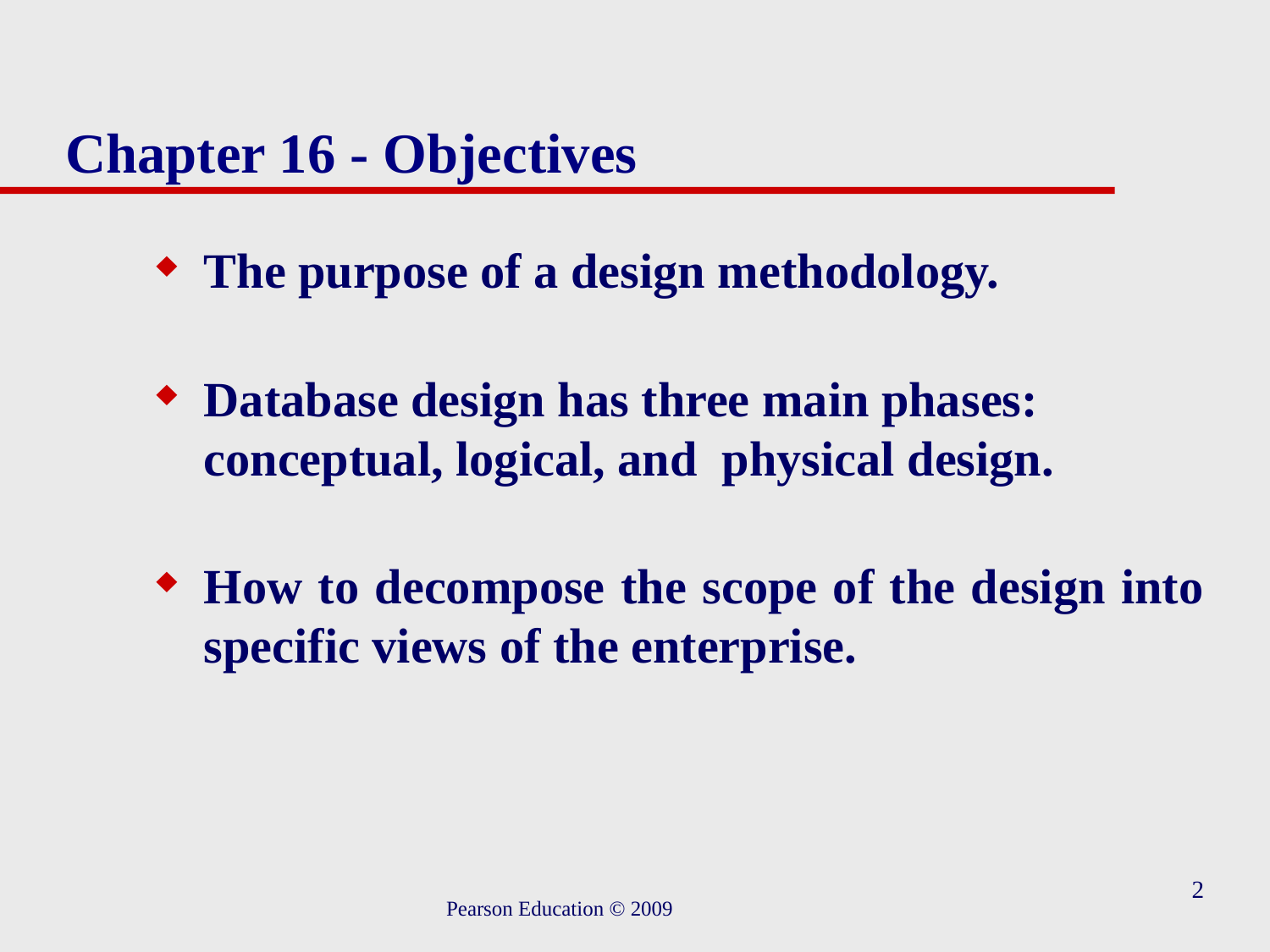

# Chapter 16 - Objectives
The purpose of a design methodology.

Database design has three main phases: conceptual, logical, and  physical design.

How to decompose the scope of the design into specific views of the enterprise.
2
Pearson Education © 2009